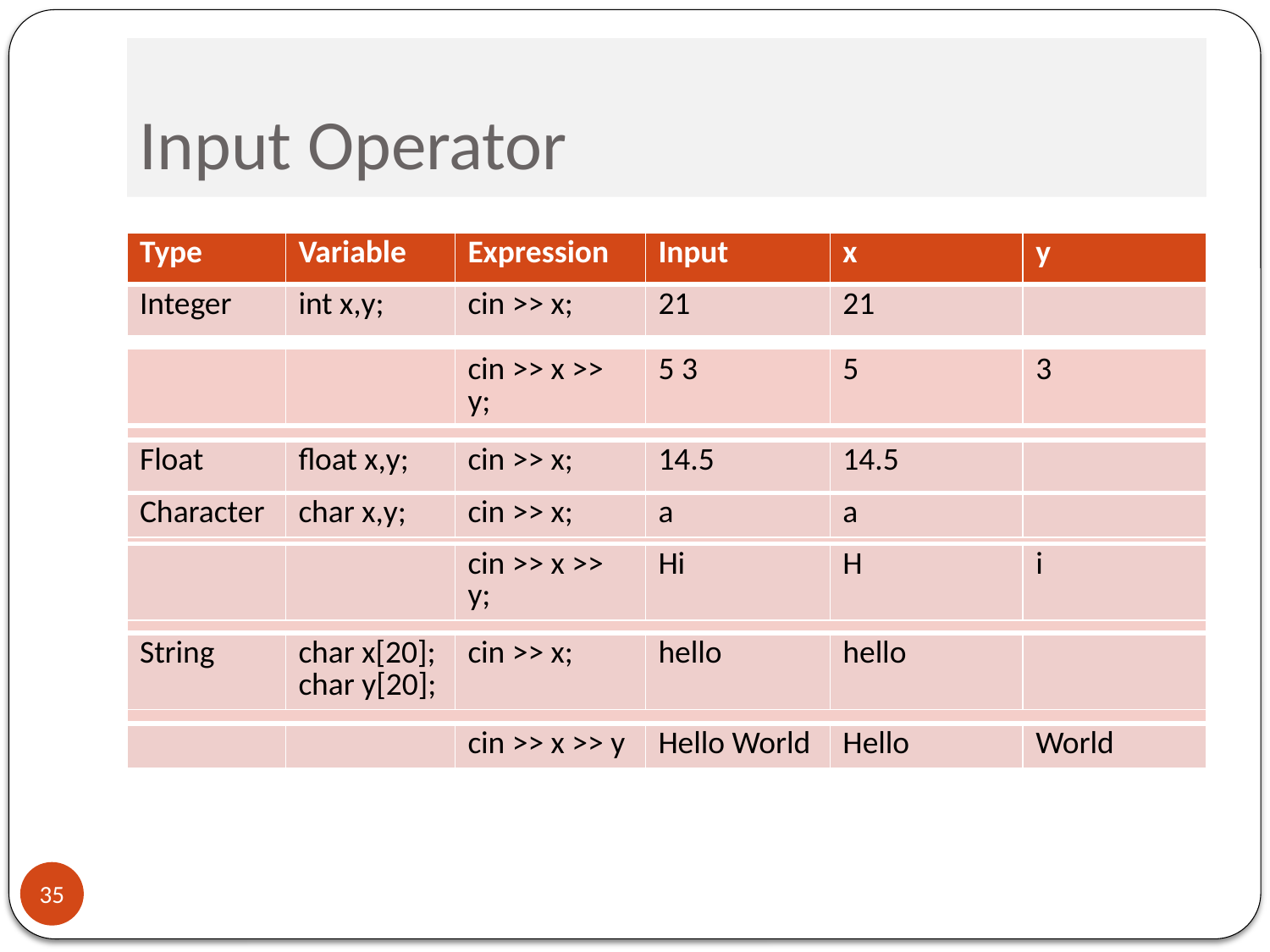

# Input Operator
| Type | Variable | Expression | Input | x | y |
| --- | --- | --- | --- | --- | --- |
| Integer | int x,y; | cin >> x; | 21 | 21 |  |
|  |  | cin >> x >> y; | 5 3 | 5 | 3 |
| --- | --- | --- | --- | --- | --- |
|  |  |  |  |  |  |
| --- | --- | --- | --- | --- | --- |
| Float | float x,y; | cin >> x; | 14.5 | 14.5 |  |
|  |  |  |  |  |  |
| --- | --- | --- | --- | --- | --- |
| Character | char x,y; | cin >> x; | a | a |  |
|  |  |  |  |  |  |
| --- | --- | --- | --- | --- | --- |
|  |  | cin >> x >> y; | Hi | H | i |
|  |  |  |  |  |  |
| --- | --- | --- | --- | --- | --- |
| String | char x[20]; char y[20]; | cin >> x; | hello | hello |  |
|  |  |  |  |  |  |
| --- | --- | --- | --- | --- | --- |
|  |  | cin >> x >> y | Hello World | Hello | World |
35